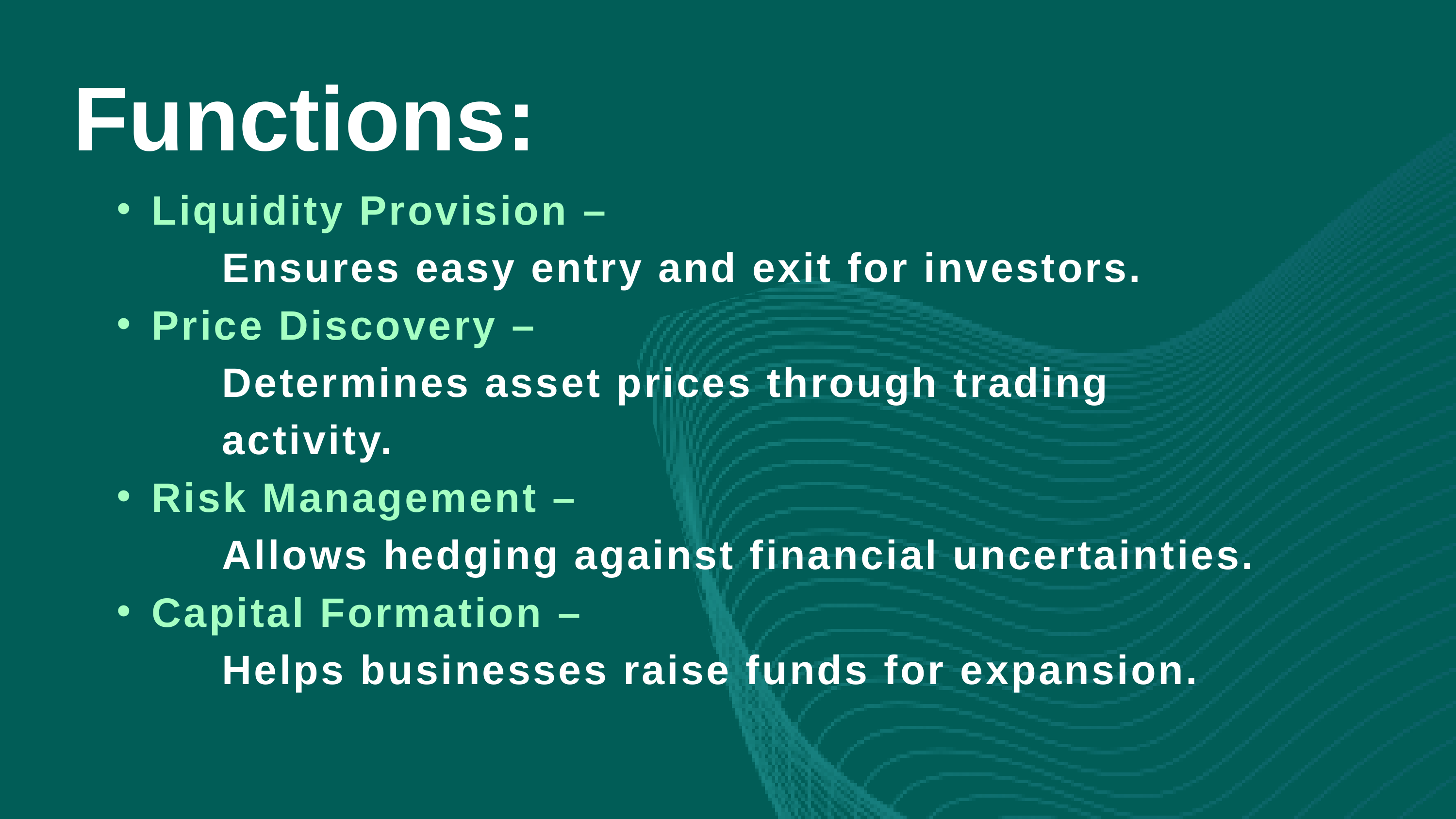

Functions:

Liquidity Provision –
          Ensures easy entry and exit for investors.
Price Discovery –
          Determines asset prices through trading
          activity.
Risk Management –
          Allows hedging against financial uncertainties.
Capital Formation –
          Helps businesses raise funds for expansion.